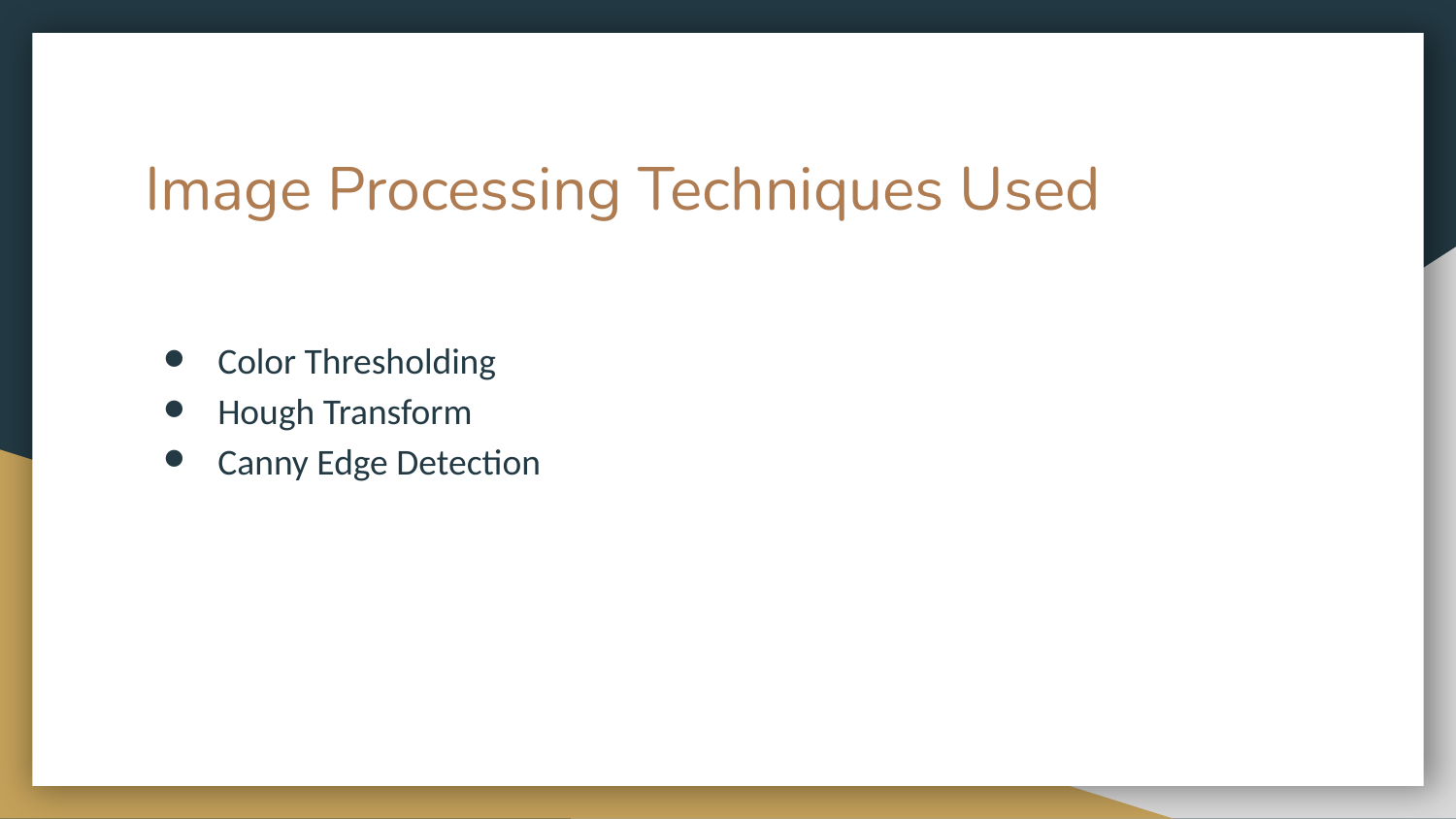

# Image Processing Techniques Used
Color Thresholding
Hough Transform
Canny Edge Detection